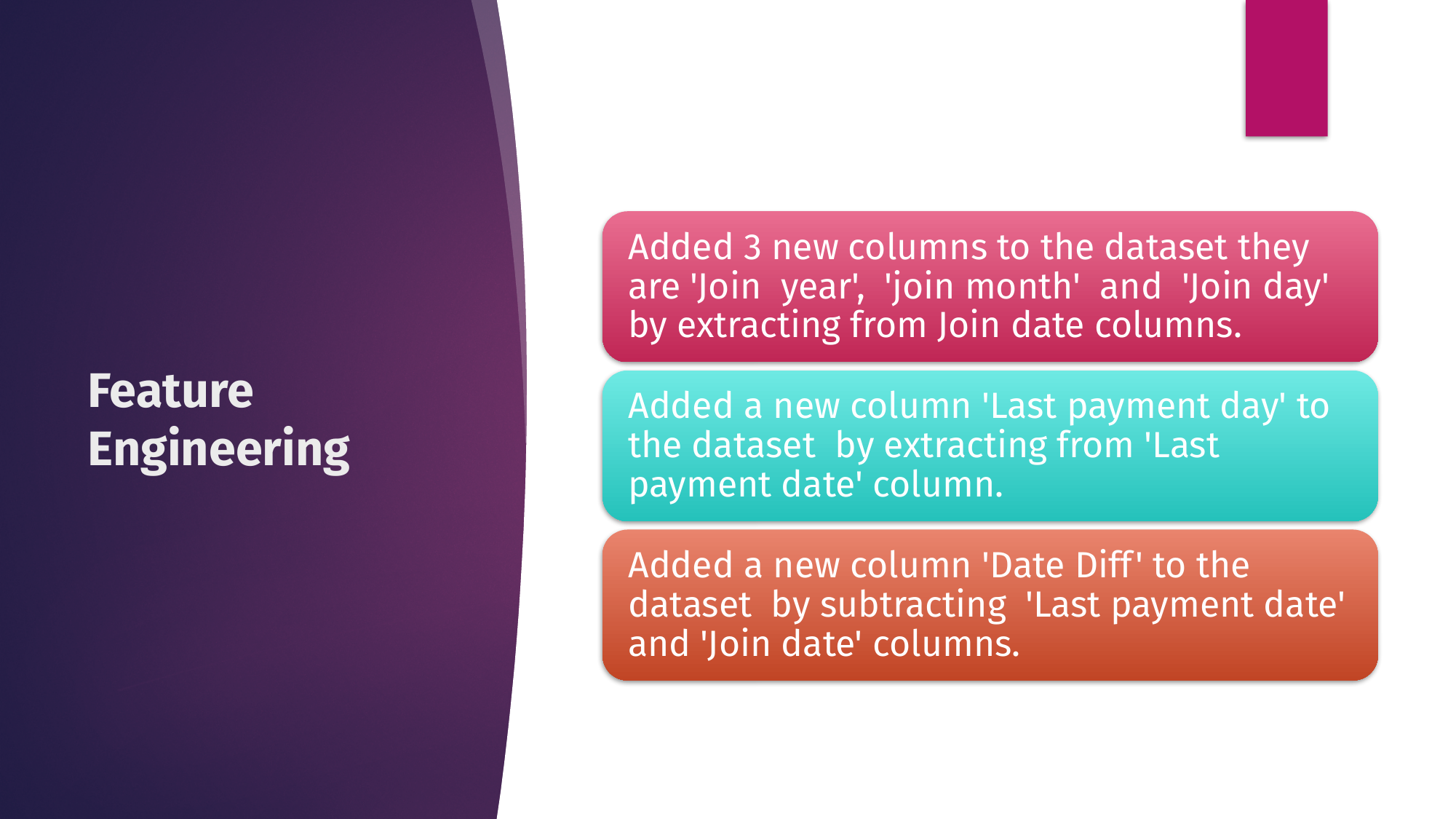

# Feature Engineering

Added 3 new columns to the dataset they are 'Join  year',  'join month'  and  'Join day'  by extracting from Join date columns.
Added a new column 'Last payment day' to the dataset  by extracting from 'Last payment date' column.
Added a new column 'Date Diff' to the dataset  by subtracting  'Last payment date'  and 'Join date' columns.